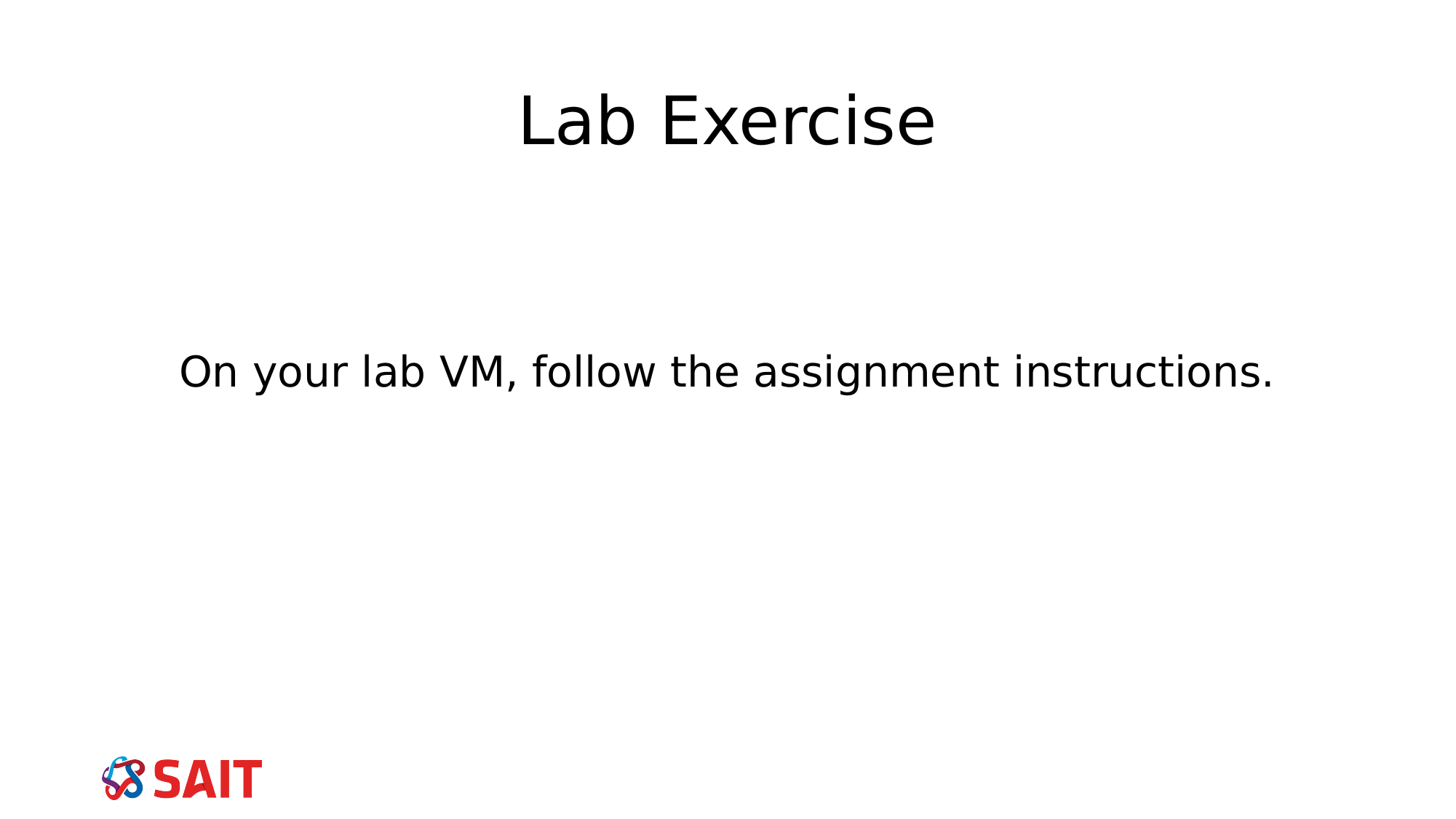

# Lab Exercise

On your lab VM, follow the assignment instructions.